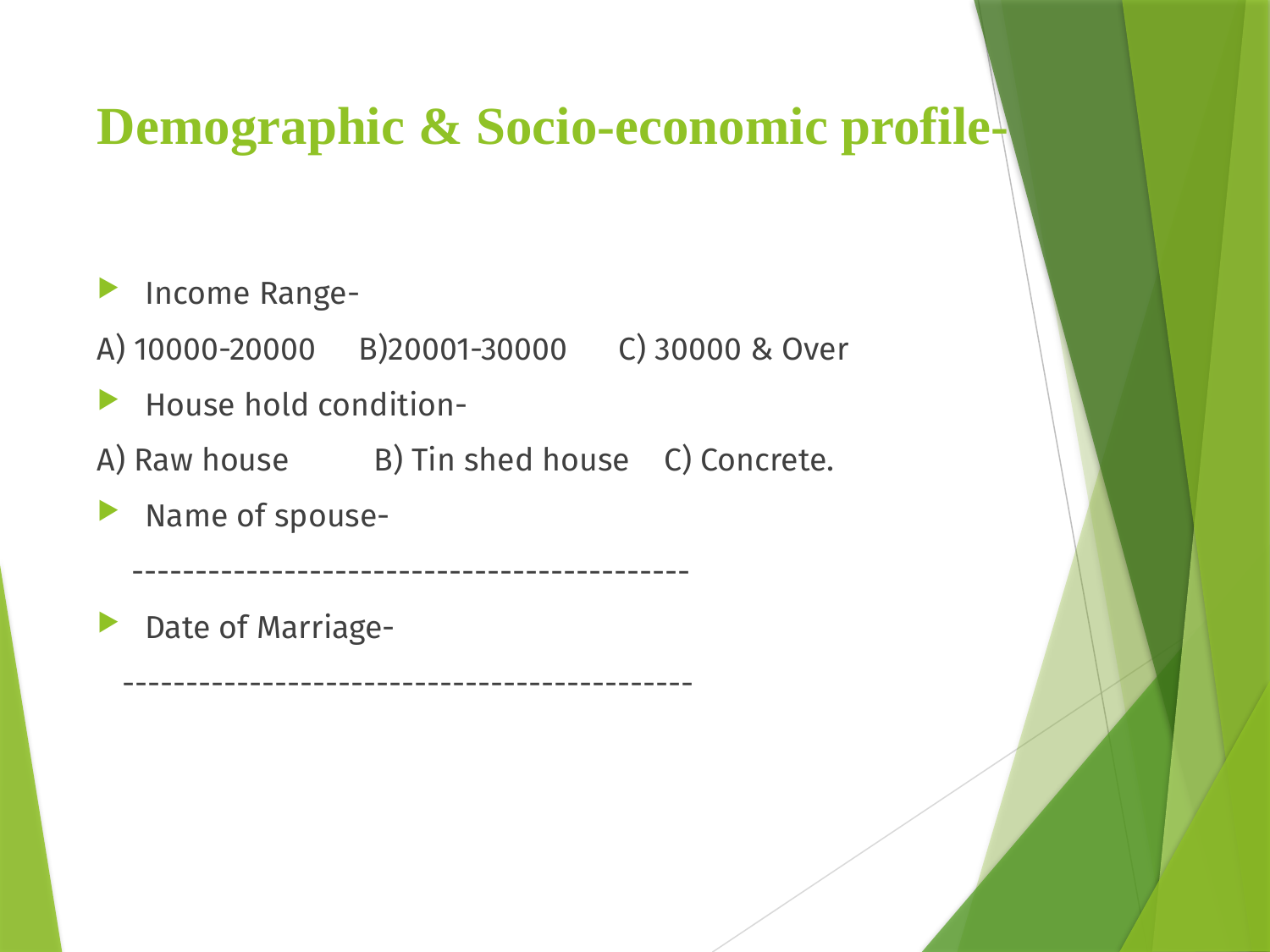

# Demographic & Socio-economic profile-
Income Range-
A) 10000-20000     B)20001-30000      C) 30000 & Over
House hold condition-
A) Raw house          B) Tin shed house    C) Concrete.
Name of spouse-
    --------------------------------------------
Date of Marriage-
   ---------------------------------------------